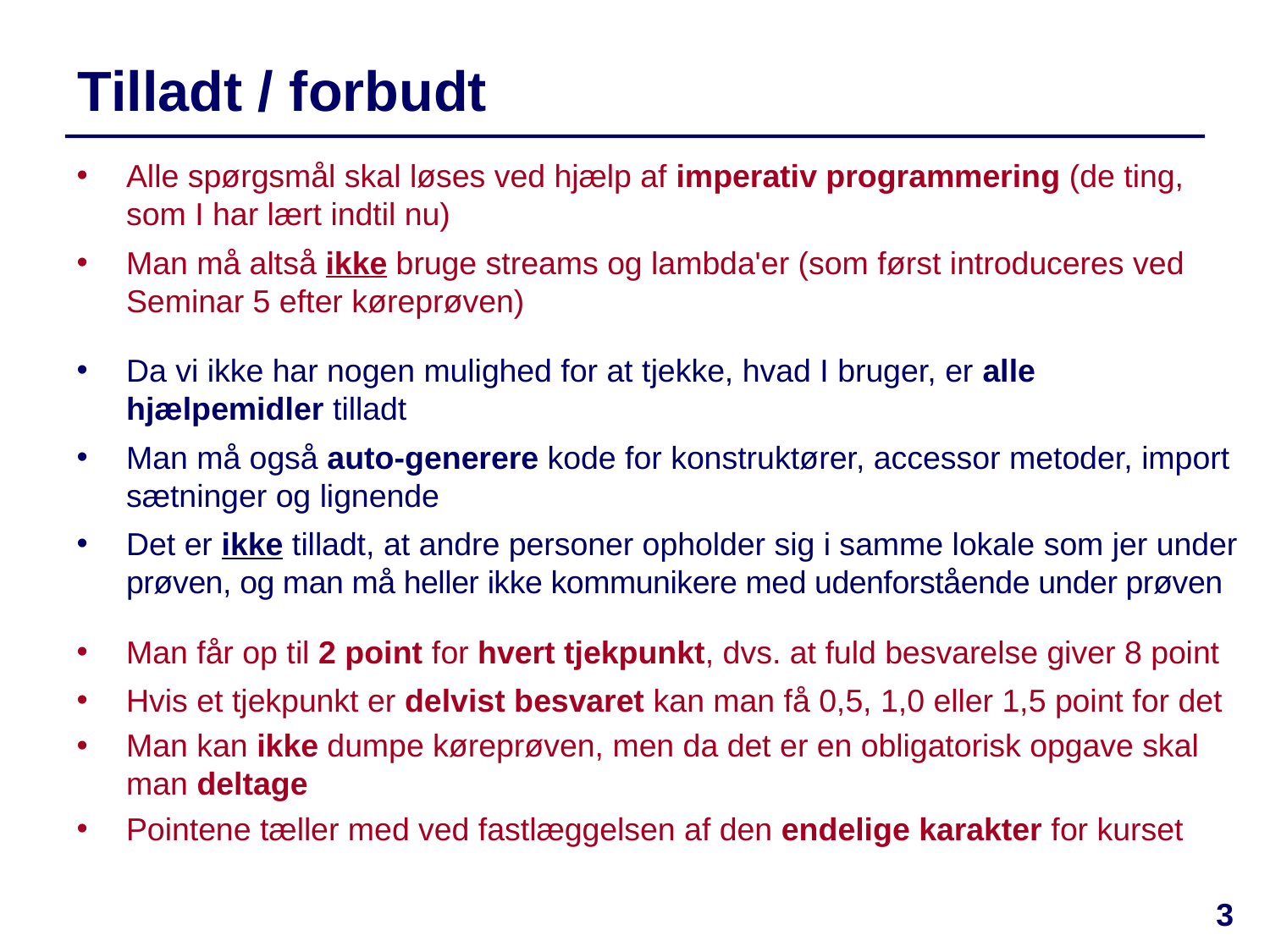

# Tilladt / forbudt
Alle spørgsmål skal løses ved hjælp af imperativ programmering (de ting, som I har lært indtil nu)
Man må altså ikke bruge streams og lambda'er (som først introduceres ved Seminar 5 efter køreprøven)
Da vi ikke har nogen mulighed for at tjekke, hvad I bruger, er alle hjælpemidler tilladt
Man må også auto-generere kode for konstruktører, accessor metoder, import sætninger og lignende
Det er ikke tilladt, at andre personer opholder sig i samme lokale som jer under prøven, og man må heller ikke kommunikere med udenforstående under prøven
Man får op til 2 point for hvert tjekpunkt, dvs. at fuld besvarelse giver 8 point
Hvis et tjekpunkt er delvist besvaret kan man få 0,5, 1,0 eller 1,5 point for det
Man kan ikke dumpe køreprøven, men da det er en obligatorisk opgave skal man deltage
Pointene tæller med ved fastlæggelsen af den endelige karakter for kurset
3